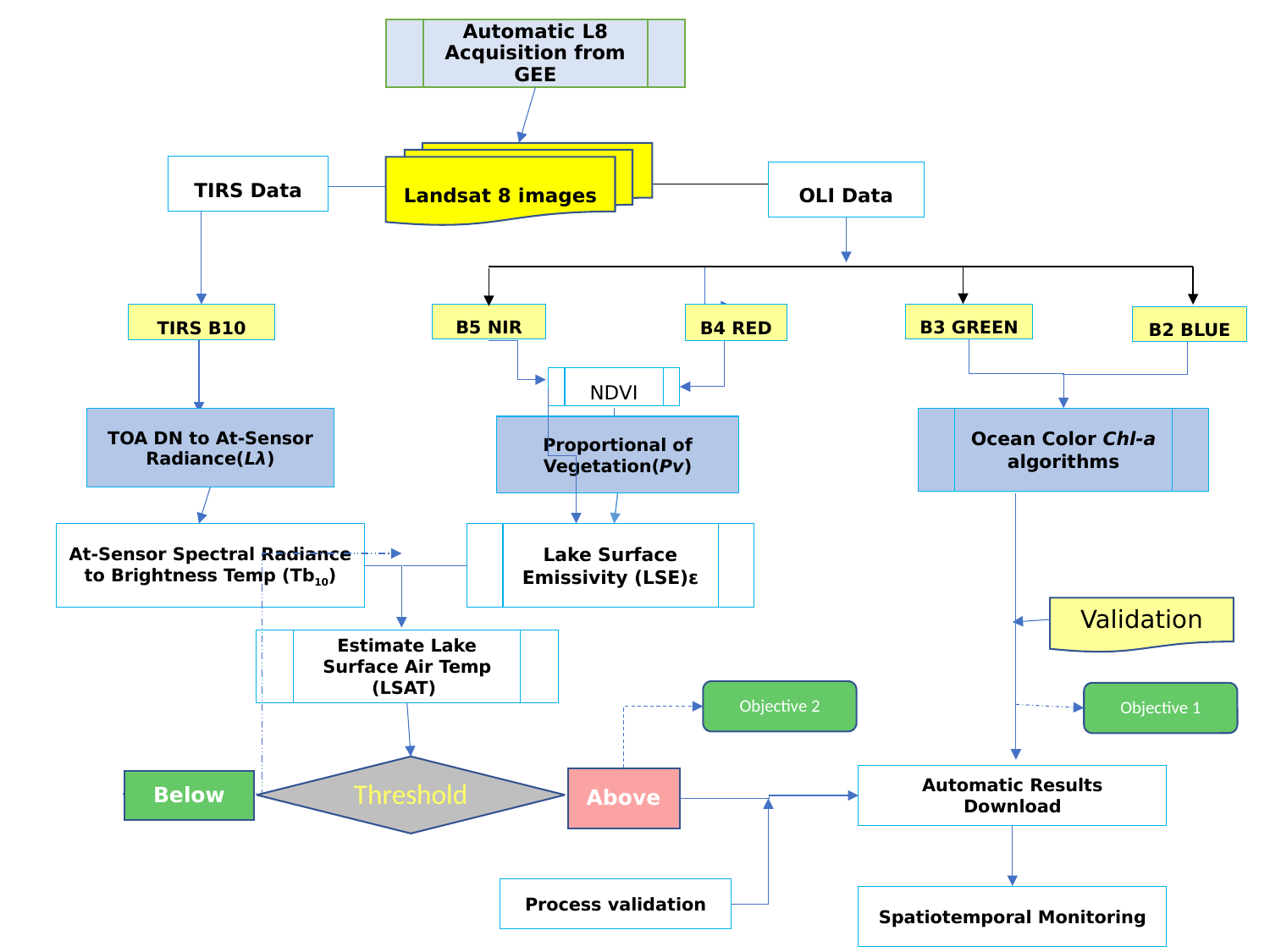

Automatic L8 Acquisition from GEE
Landsat 8 images
TIRS Data
OLI Data
B5 NIR
B3 GREEN
B4 RED
TIRS B10
B2 BLUE
NDVI
Ocean Color Chl-a algorithms
TOA DN to At-Sensor Radiance(Lλ)
Proportional of Vegetation(Pv)
At-Sensor Spectral Radiance to Brightness Temp (Tb10)
Lake Surface Emissivity (LSE)ε
Validation
Estimate Lake Surface Air Temp (LSAT)
Objective 2
Objective 1
Threshold
Automatic Results Download
Above
Below
Process validation
Spatiotemporal Monitoring